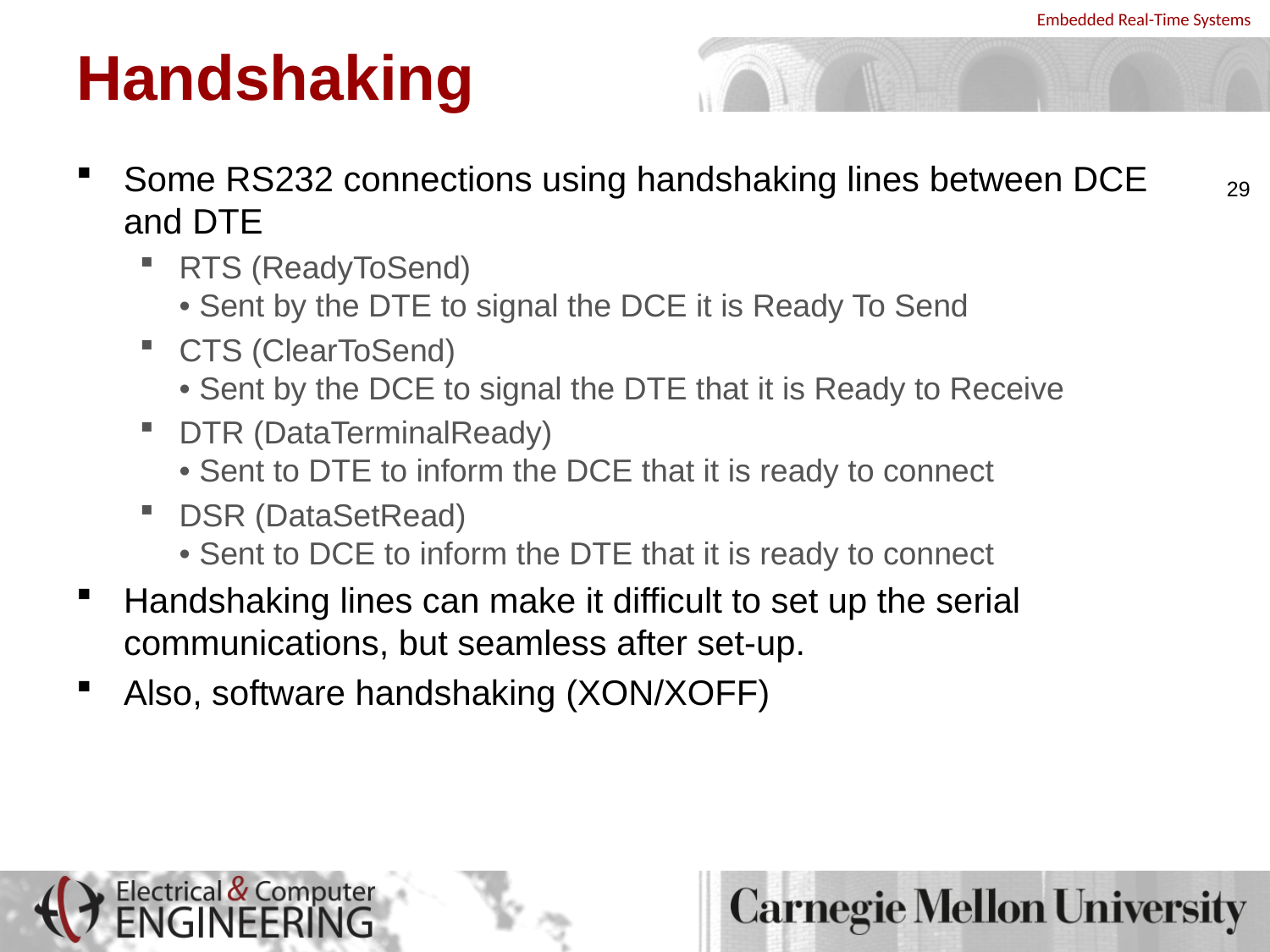

# Handshaking
Some RS232 connections using handshaking lines between DCE and DTE
RTS (ReadyToSend)
• Sent by the DTE to signal the DCE it is Ready To Send
CTS (ClearToSend)
• Sent by the DCE to signal the DTE that it is Ready to Receive
DTR (DataTerminalReady)
• Sent to DTE to inform the DCE that it is ready to connect
DSR (DataSetRead)
• Sent to DCE to inform the DTE that it is ready to connect
Handshaking lines can make it difficult to set up the serial communications, but seamless after set-up.
Also, software handshaking (XON/XOFF)

29